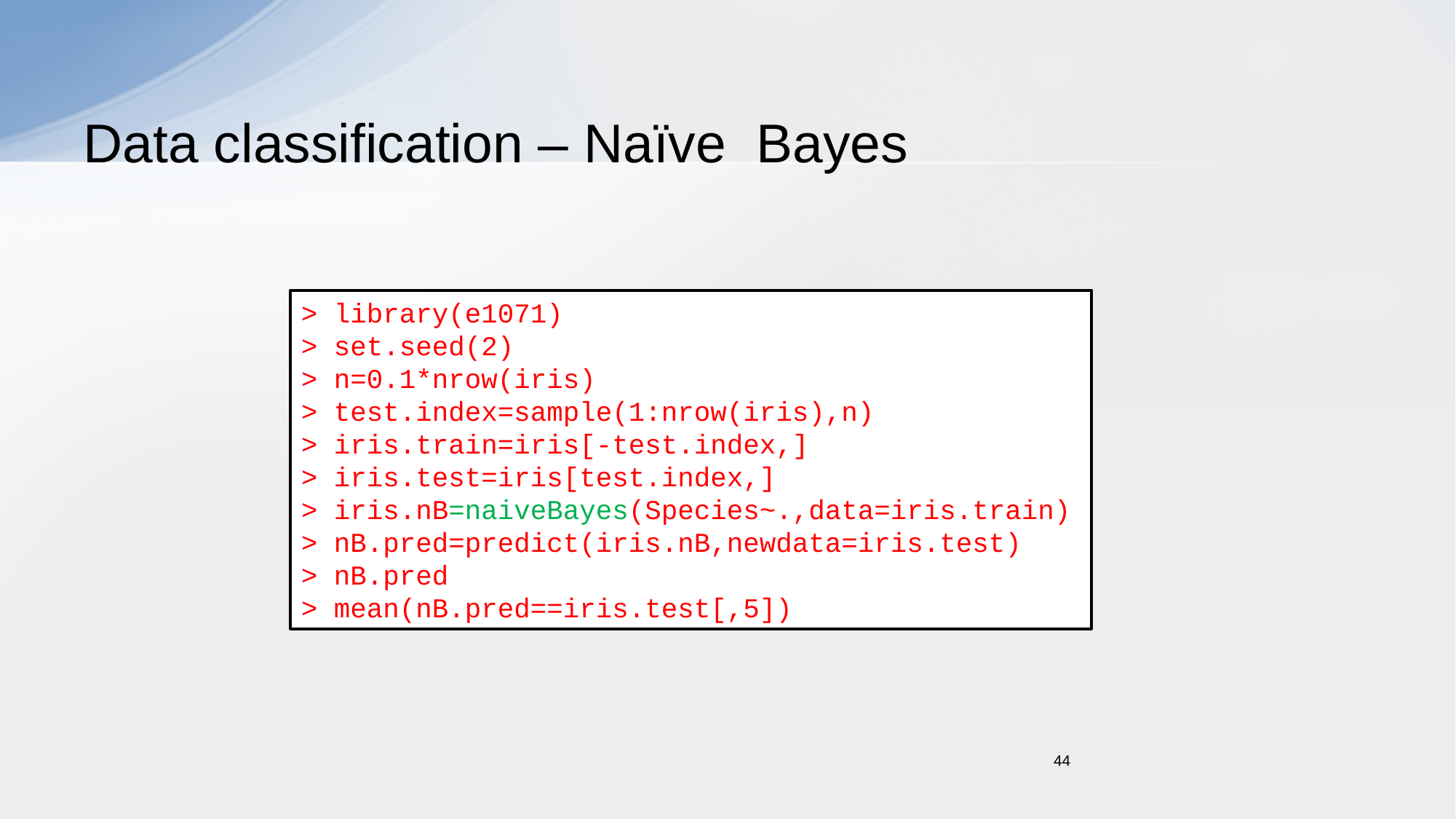

# Data classification – Naïve  Bayes

> library(e1071)
> set.seed(2)
> n=0.1*nrow(iris)
> test.index=sample(1:nrow(iris),n)
> iris.train=iris[-test.index,]
> iris.test=iris[test.index,]
> iris.nB=naiveBayes(Species~.,data=iris.train)
> nB.pred=predict(iris.nB,newdata=iris.test)
> nB.pred
> mean(nB.pred==iris.test[,5])
44